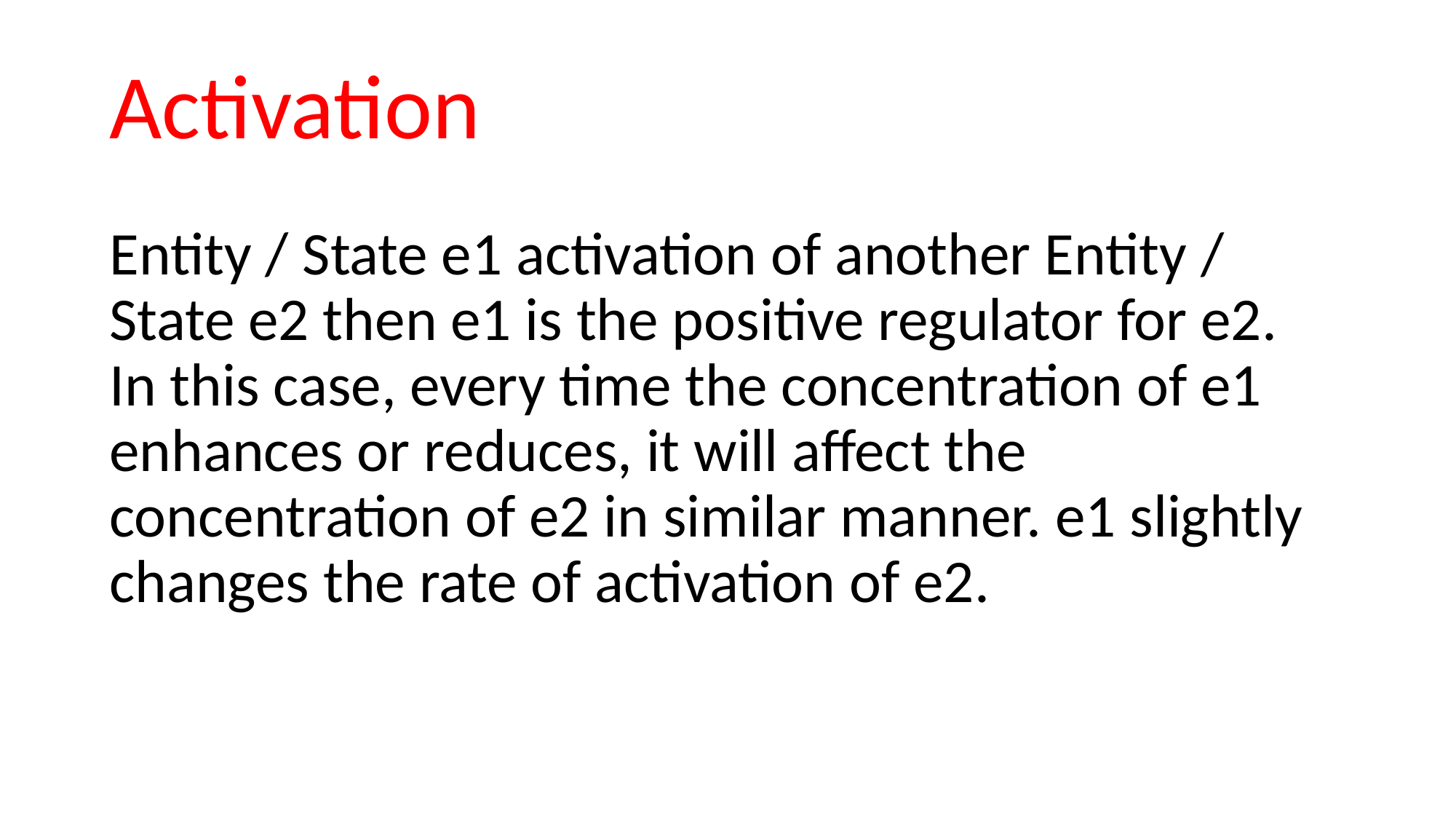

# Activation
Entity / State e1 activation of another Entity / State e2 then e1 is the positive regulator for e2. In this case, every time the concentration of e1 enhances or reduces, it will affect the concentration of e2 in similar manner. e1 slightly changes the rate of activation of e2.